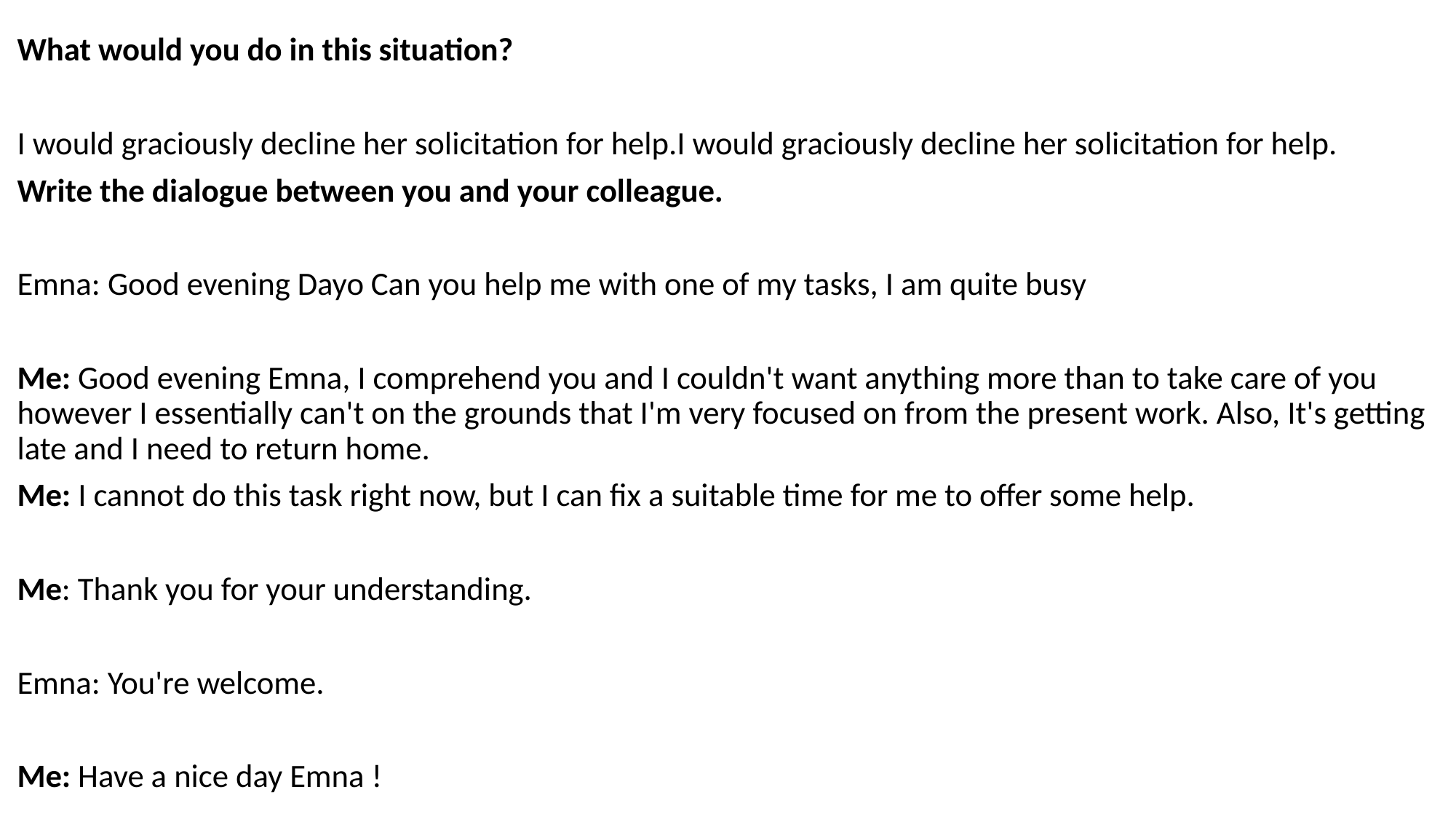

What would you do in this situation?

I would graciously decline her solicitation for help.I would graciously decline her solicitation for help.
Write the dialogue between you and your colleague.

Emna: Good evening Dayo Can you help me with one of my tasks, I am quite busy

Me: Good evening Emna, I comprehend you and I couldn't want anything more than to take care of you however I essentially can't on the grounds that I'm very focused on from the present work. Also, It's getting late and I need to return home.
Me: I cannot do this task right now, but I can fix a suitable time for me to offer some help.

Me: Thank you for your understanding.

Emna: You're welcome.

Me: Have a nice day Emna !